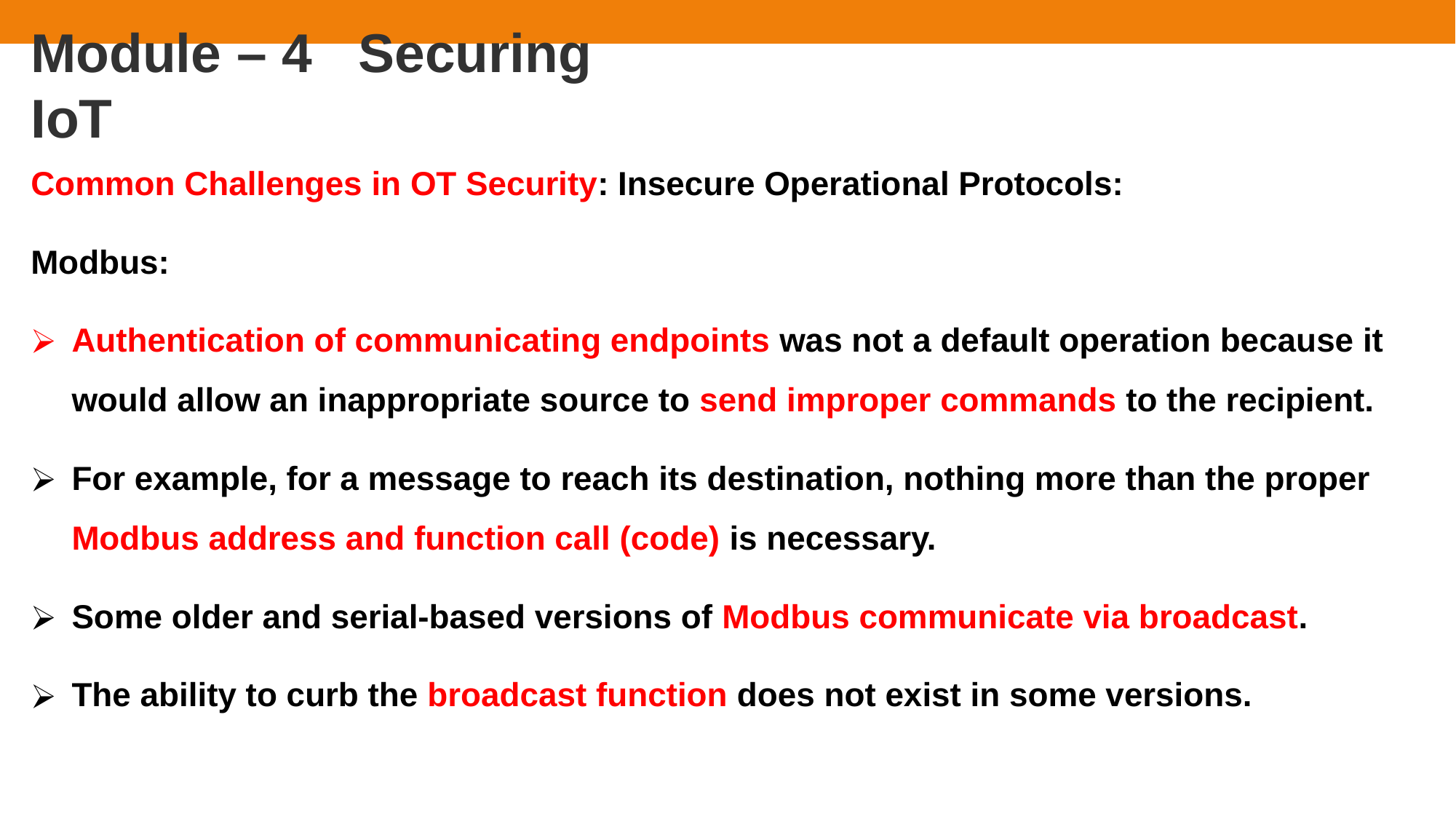

# Module – 4	Securing IoT
Common Challenges in OT Security: Insecure Operational Protocols:
Modbus:
Authentication of communicating endpoints was not a default operation because it  would allow an inappropriate source to send improper commands to the recipient.
For example, for a message to reach its destination, nothing more than the proper  Modbus address and function call (code) is necessary.
Some older and serial-based versions of Modbus communicate via broadcast.
The ability to curb the broadcast function does not exist in some versions.